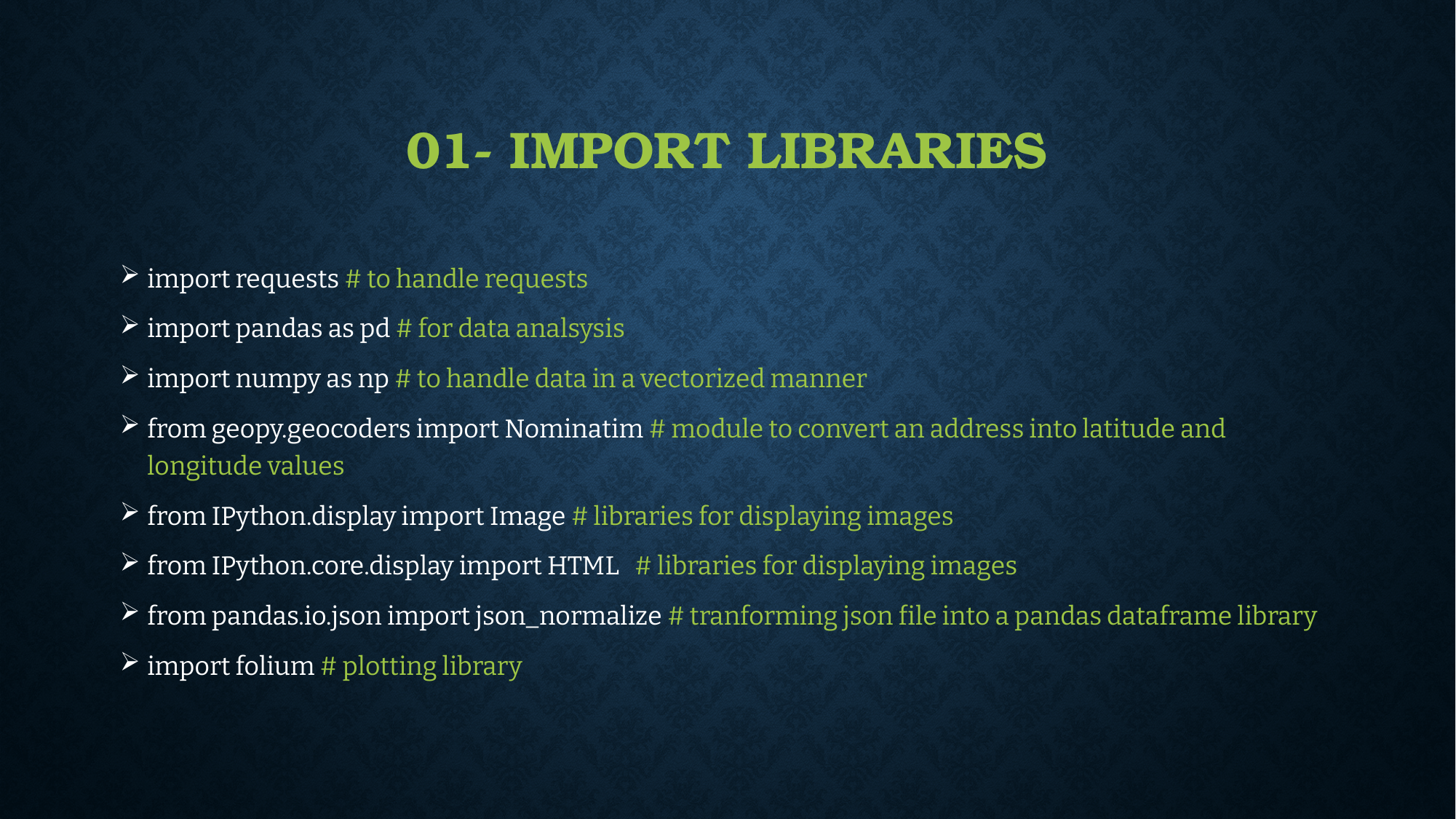

# 01- Import Libraries
import requests # to handle requests
import pandas as pd # for data analsysis
import numpy as np # to handle data in a vectorized manner
from geopy.geocoders import Nominatim # module to convert an address into latitude and longitude values
from IPython.display import Image # libraries for displaying images
from IPython.core.display import HTML   # libraries for displaying images
from pandas.io.json import json_normalize # tranforming json file into a pandas dataframe library
import folium # plotting library